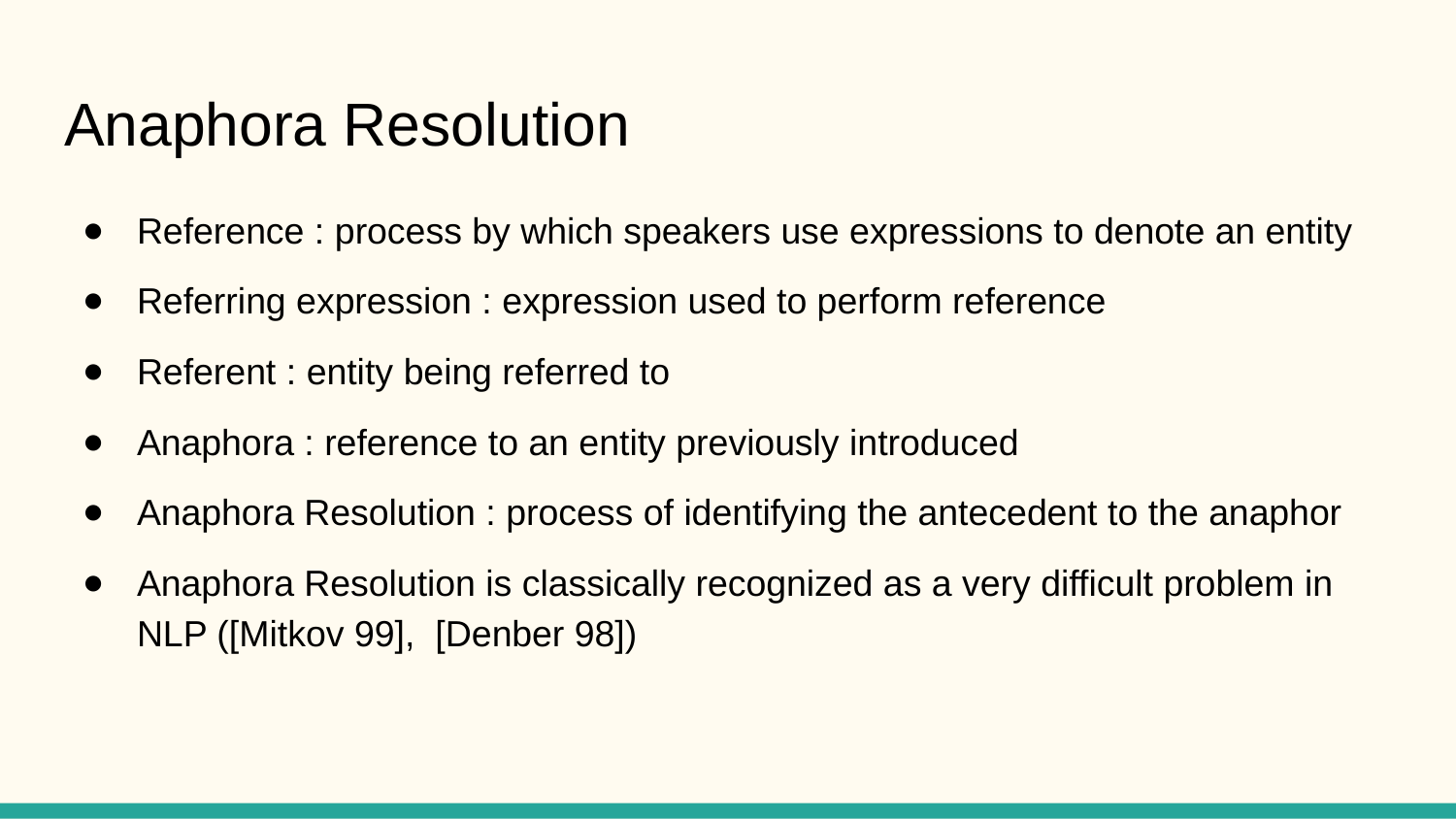

# Anaphora Resolution
Reference : process by which speakers use expressions to denote an entity
Referring expression : expression used to perform reference
Referent : entity being referred to
Anaphora : reference to an entity previously introduced
Anaphora Resolution : process of identifying the antecedent to the anaphor
Anaphora Resolution is classically recognized as a very difficult problem in NLP ([Mitkov 99],  [Denber 98])